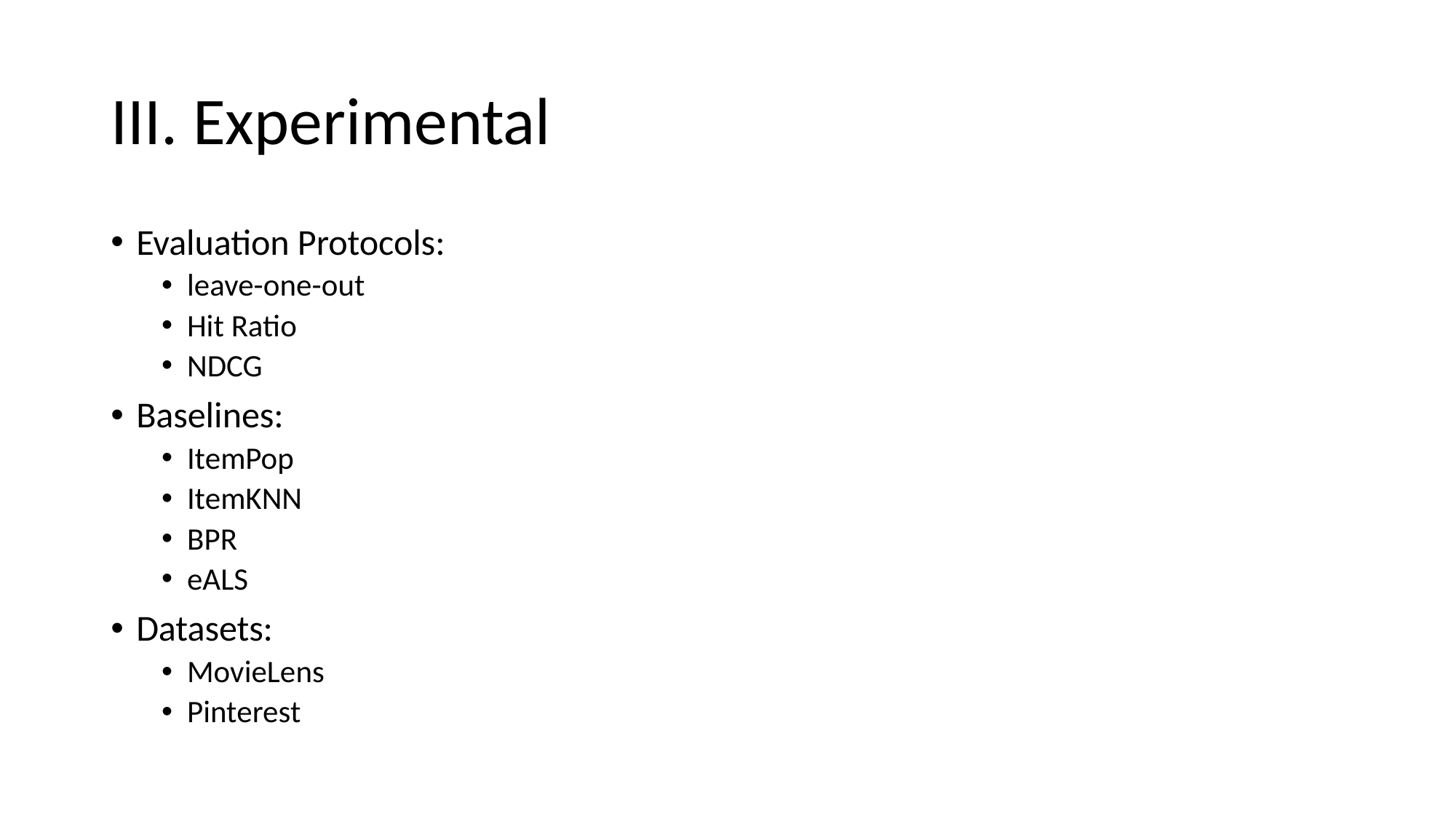

# III. Experimental
Evaluation Protocols:
leave-one-out
Hit Ratio
NDCG
Baselines:
ItemPop
ItemKNN
BPR
eALS
Datasets:
MovieLens
Pinterest